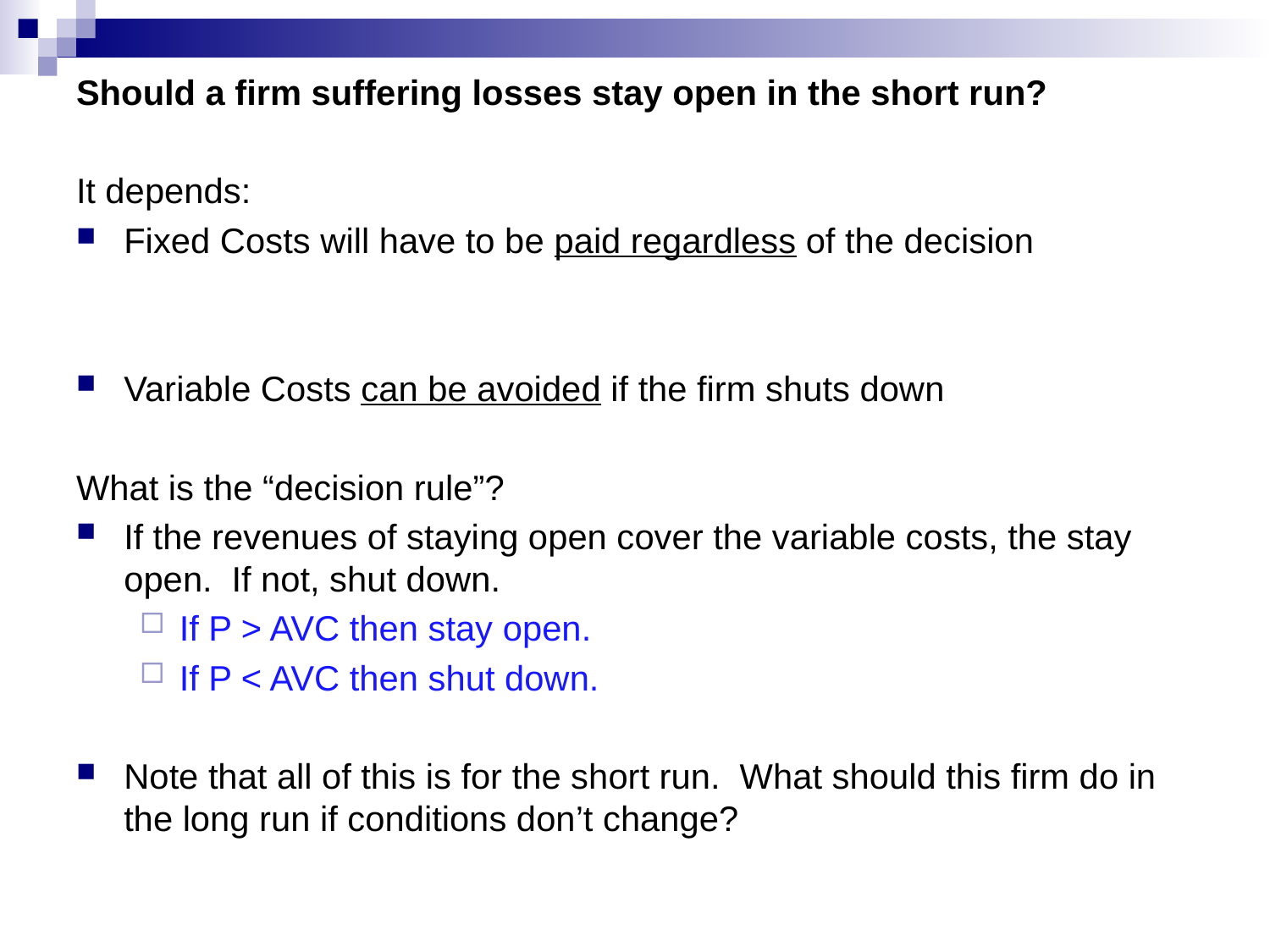

Should a firm suffering losses stay open in the short run?

It depends:
Fixed Costs will have to be paid regardless of the decision

Variable Costs can be avoided if the firm shuts down

What is the “decision rule”?
If the revenues of staying open cover the variable costs, the stay open.  If not, shut down.
If P > AVC then stay open.
If P < AVC then shut down.

Note that all of this is for the short run.  What should this firm do in the long run if conditions don’t change?